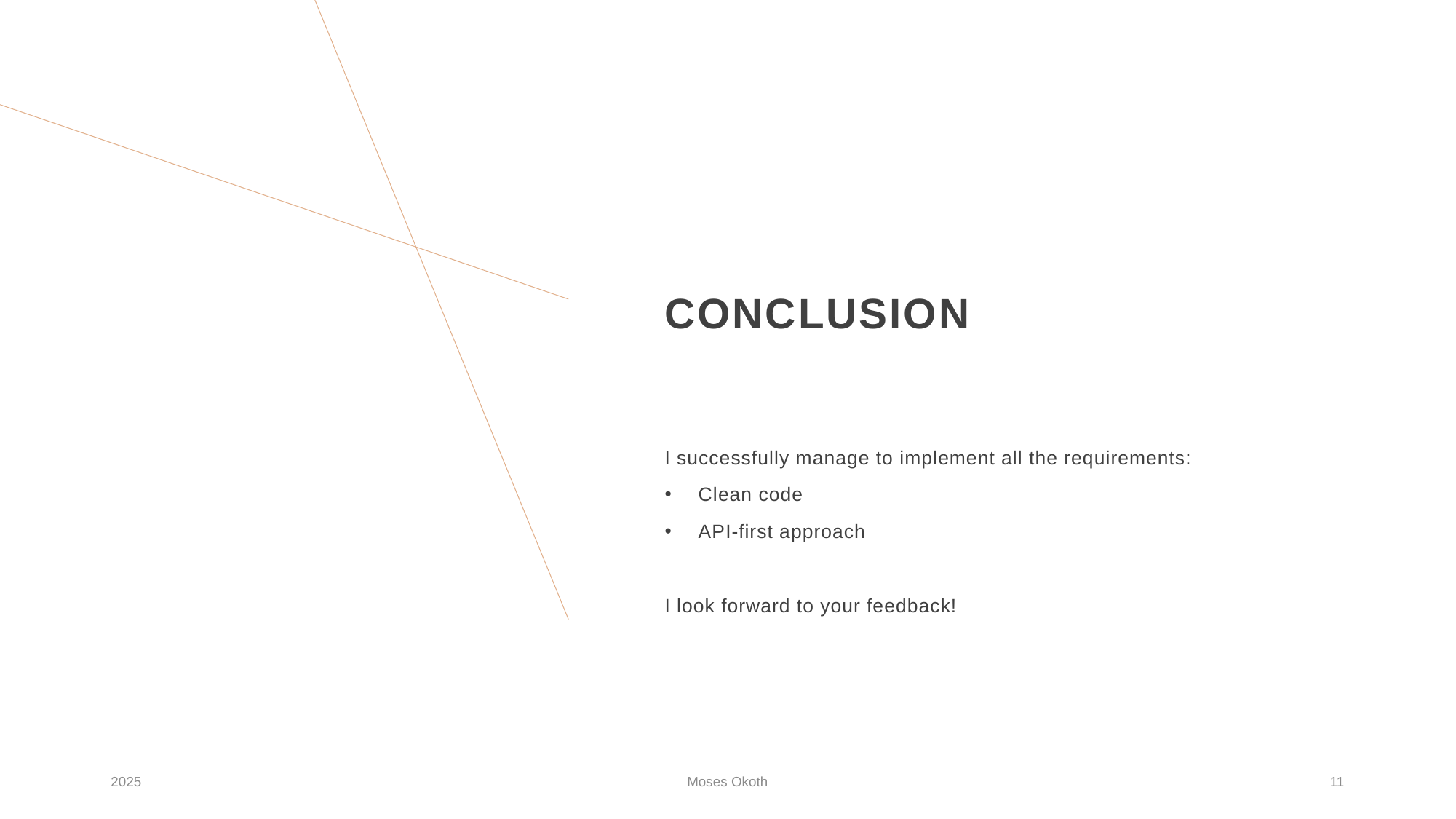

# CONCLUSION
I successfully manage to implement all the requirements:
Clean code
API-first approach

I look forward to your feedback!

2025
Moses Okoth
11